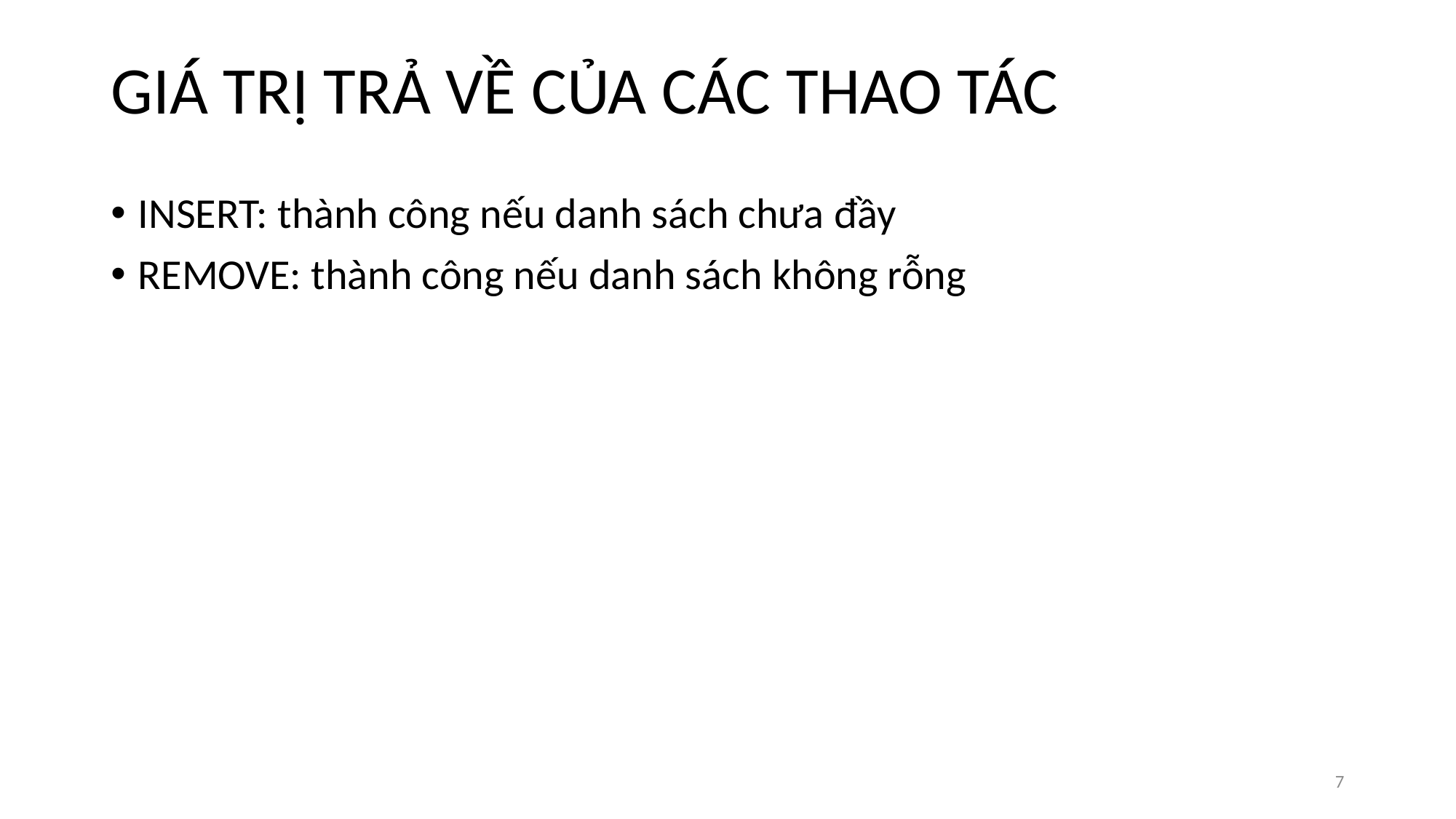

# GIÁ TRỊ TRẢ VỀ CỦA CÁC THAO TÁC
INSERT: thành công nếu danh sách chưa đầy
REMOVE: thành công nếu danh sách không rỗng
7